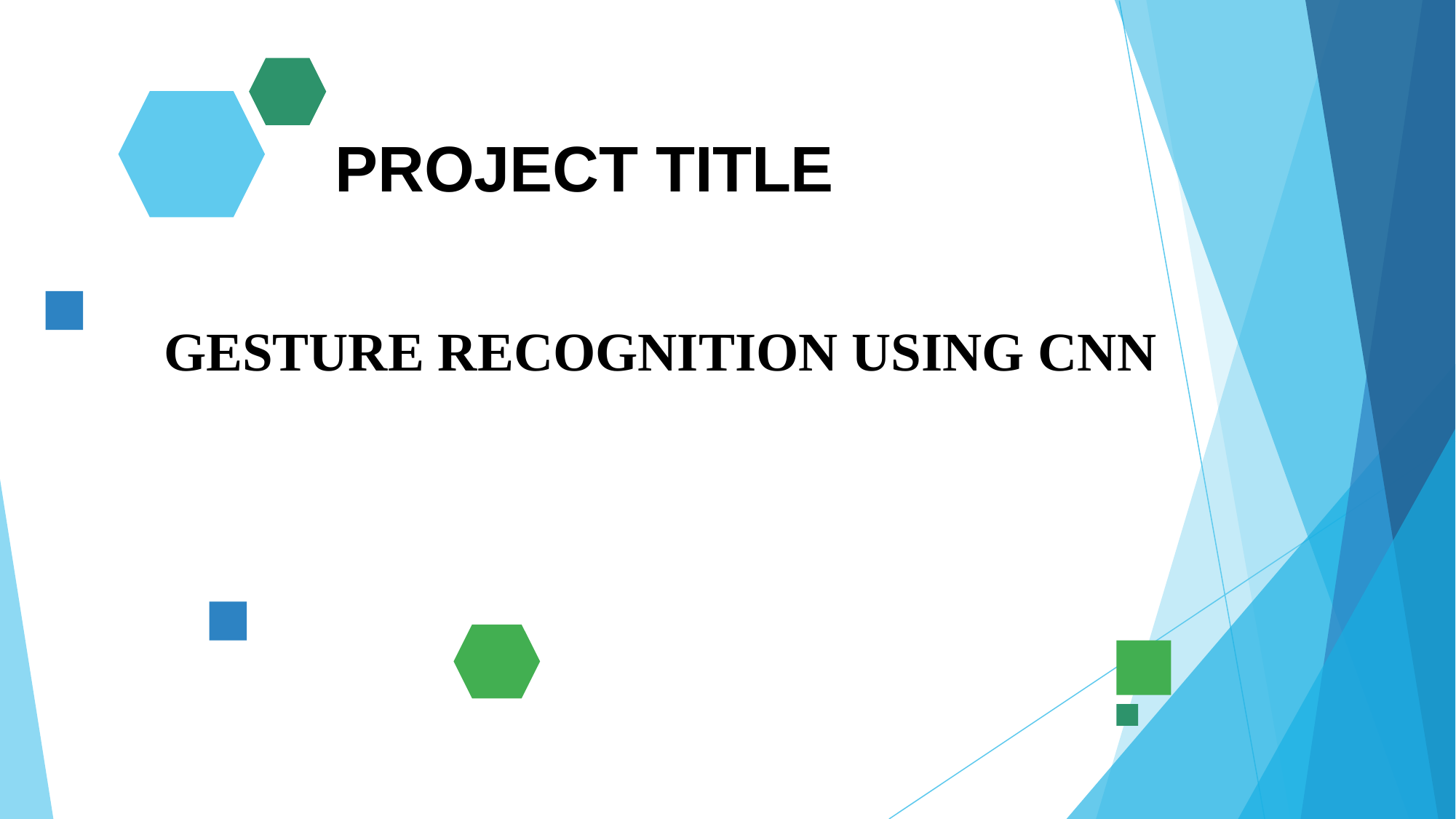

# PROJECT TITLE

GESTURE RECOGNITION USING CNN